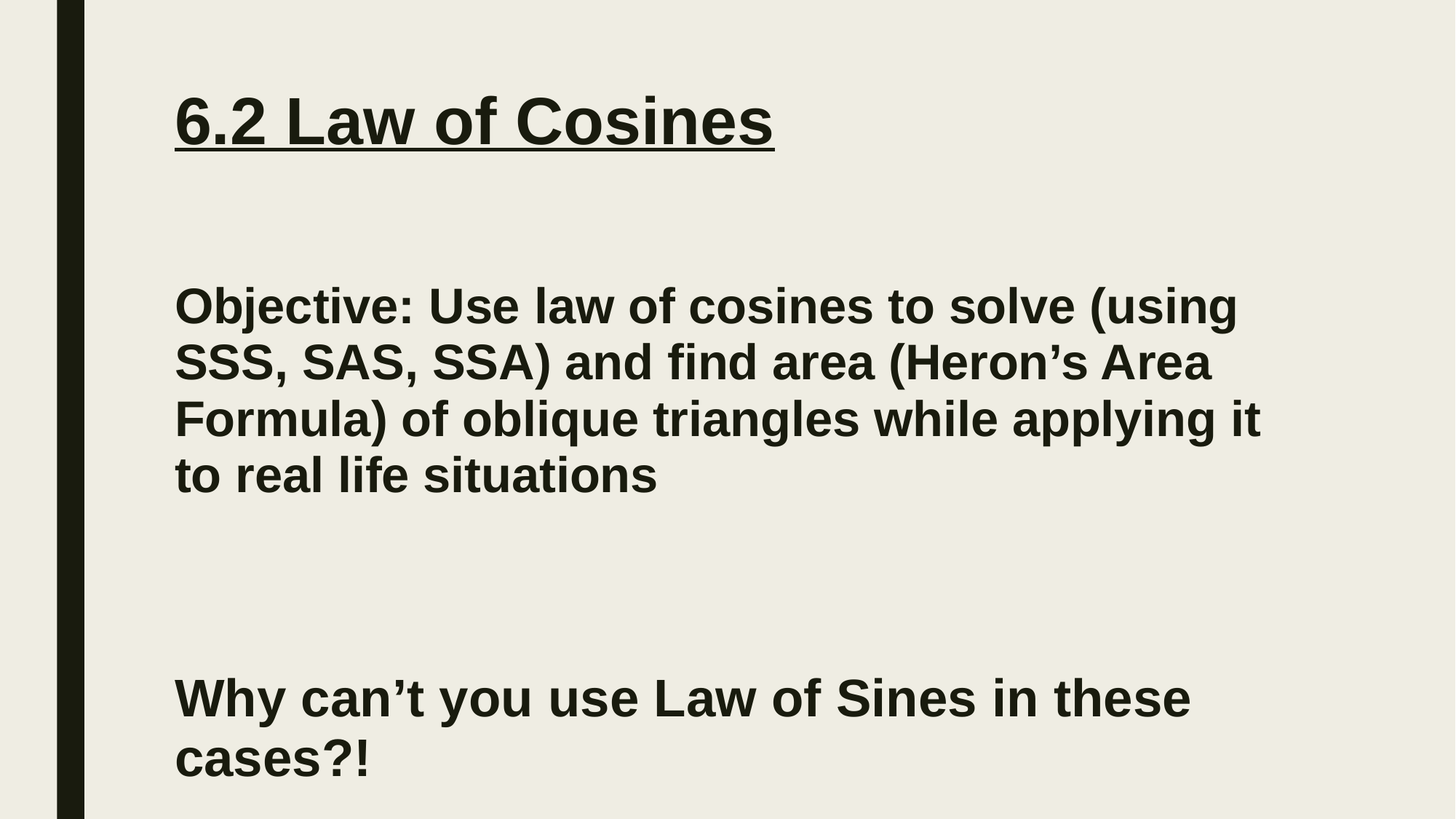

# 6.2 Law of Cosines
Objective: Use law of cosines to solve (using SSS, SAS, SSA) and find area (Heron’s Area Formula) of oblique triangles while applying it to real life situations

Why can’t you use Law of Sines in these cases?!